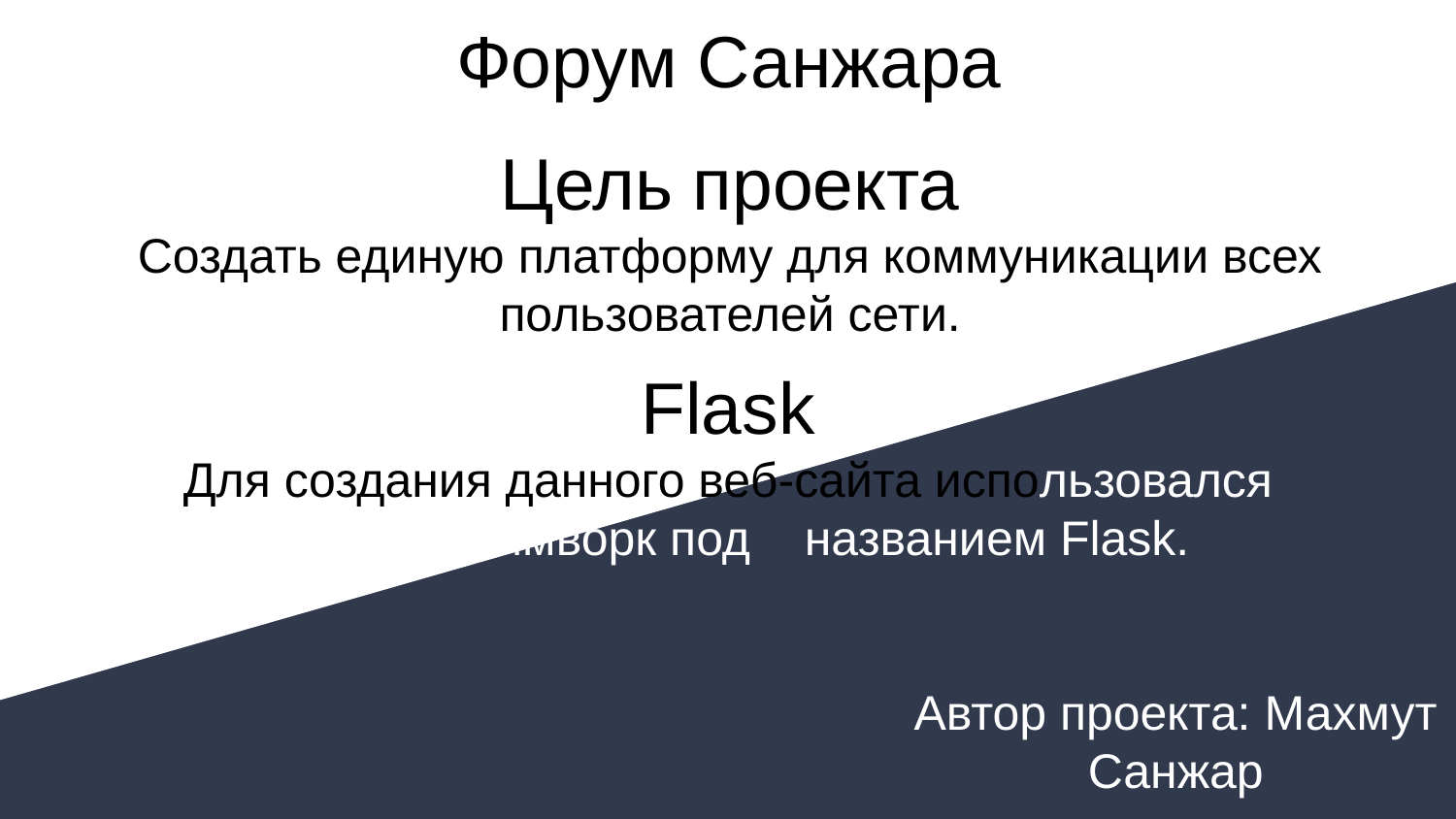

Форум Санжара
Цель проекта
Создать единую платформу для коммуникации всех пользователей сети.
Flask
Для создания данного веб-сайта использовался микрофреймворк под    названием Flask.

Автор проекта: Махмут Санжар